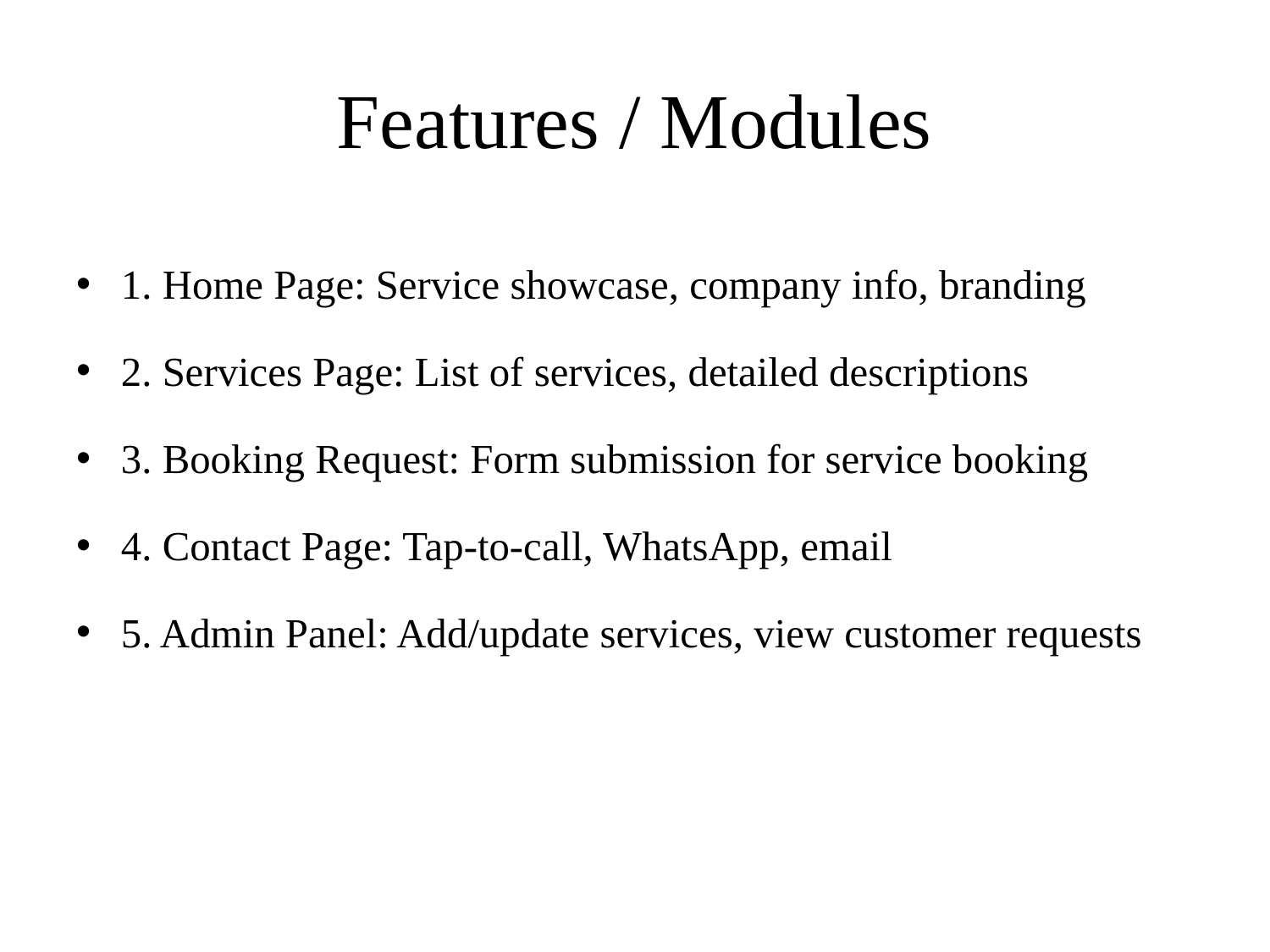

# Features / Modules
1. Home Page: Service showcase, company info, branding
2. Services Page: List of services, detailed descriptions
3. Booking Request: Form submission for service booking
4. Contact Page: Tap-to-call, WhatsApp, email
5. Admin Panel: Add/update services, view customer requests